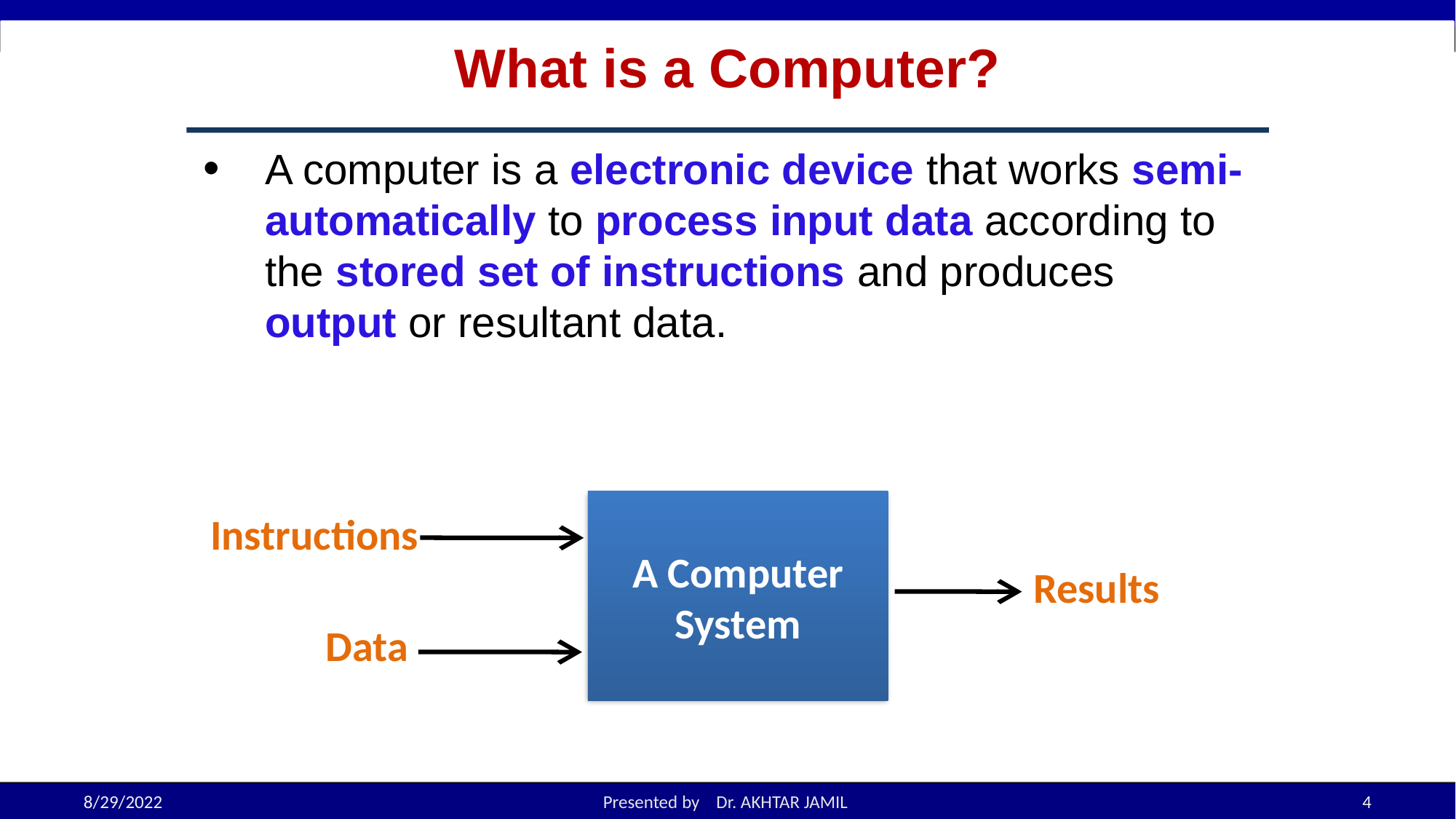

# What is a Computer?

A computer is a electronic device that works semi-automatically to process input data according to the stored set of instructions and produces output or resultant data.

A Computer System
Instructions
Results
Data
8/29/2022
Presented by    Dr. AKHTAR JAMIL
4